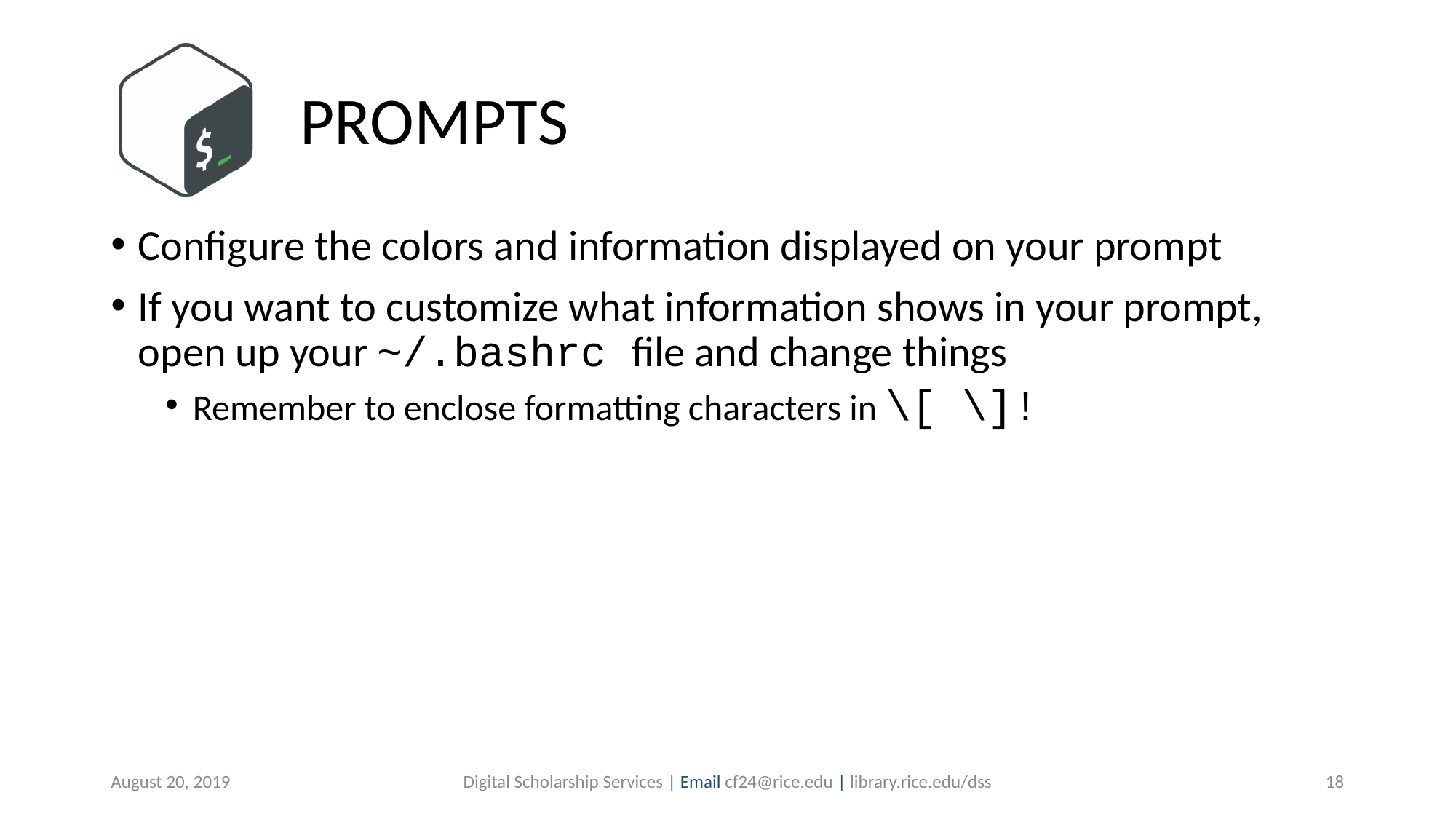

# PROMPTS
Configure the colors and information displayed on your prompt
If you want to customize what information shows in your prompt, open up your ~/.bashrc file and change things
Remember to enclose formatting characters in \[ \]!

August 20, 2019
Digital Scholarship Services | Email cf24@rice.edu | library.rice.edu/dss
18